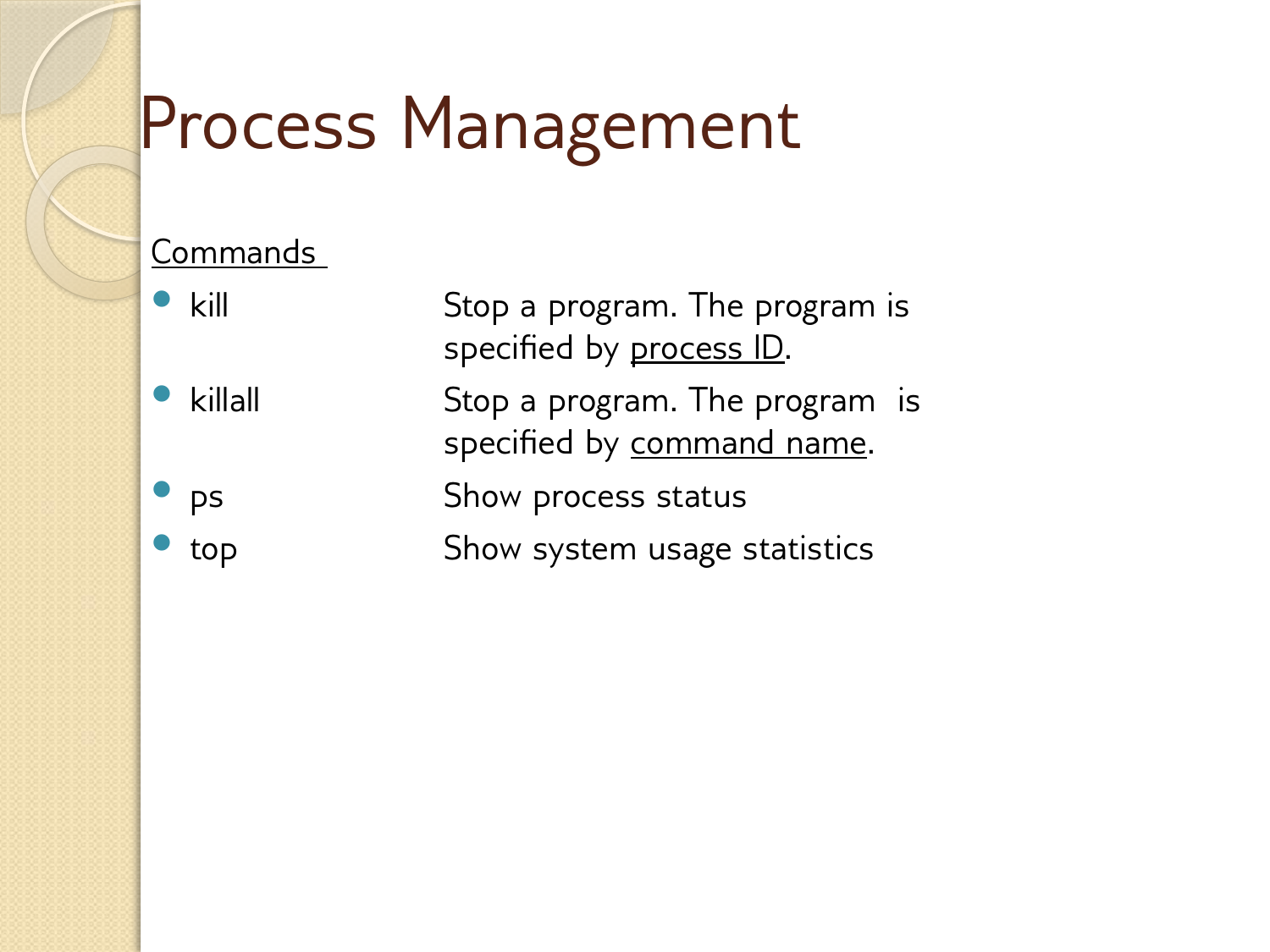

# Process Management
Commands
kill 		Stop a program. The program is 				specified by process ID.
killall		Stop a program. The program  is 				specified by command name.
ps		Show process status
top 		Show system usage statistics